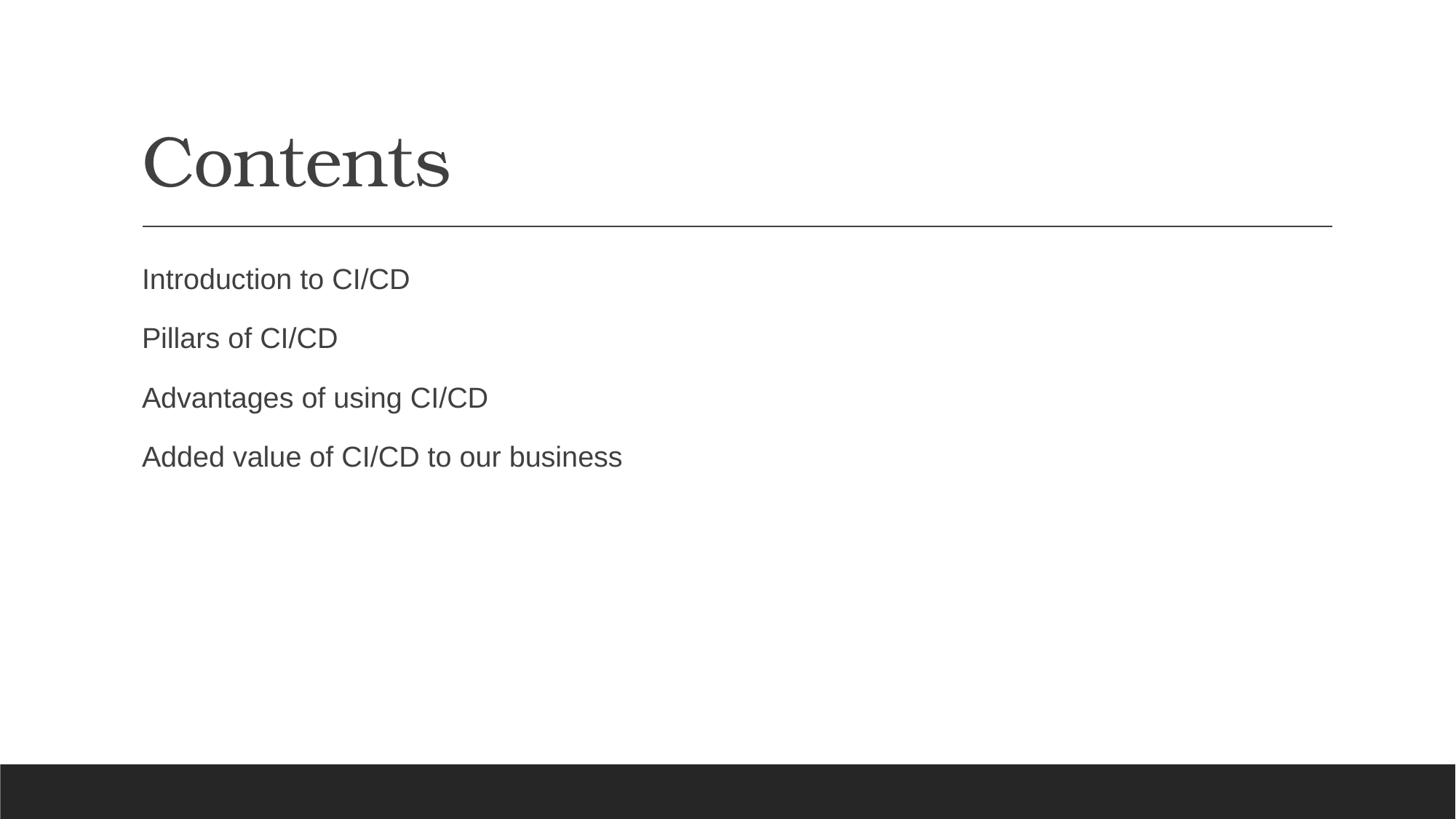

# Contents
Introduction to CI/CD
Pillars of CI/CD
Advantages of using CI/CD
Added value of CI/CD to our business